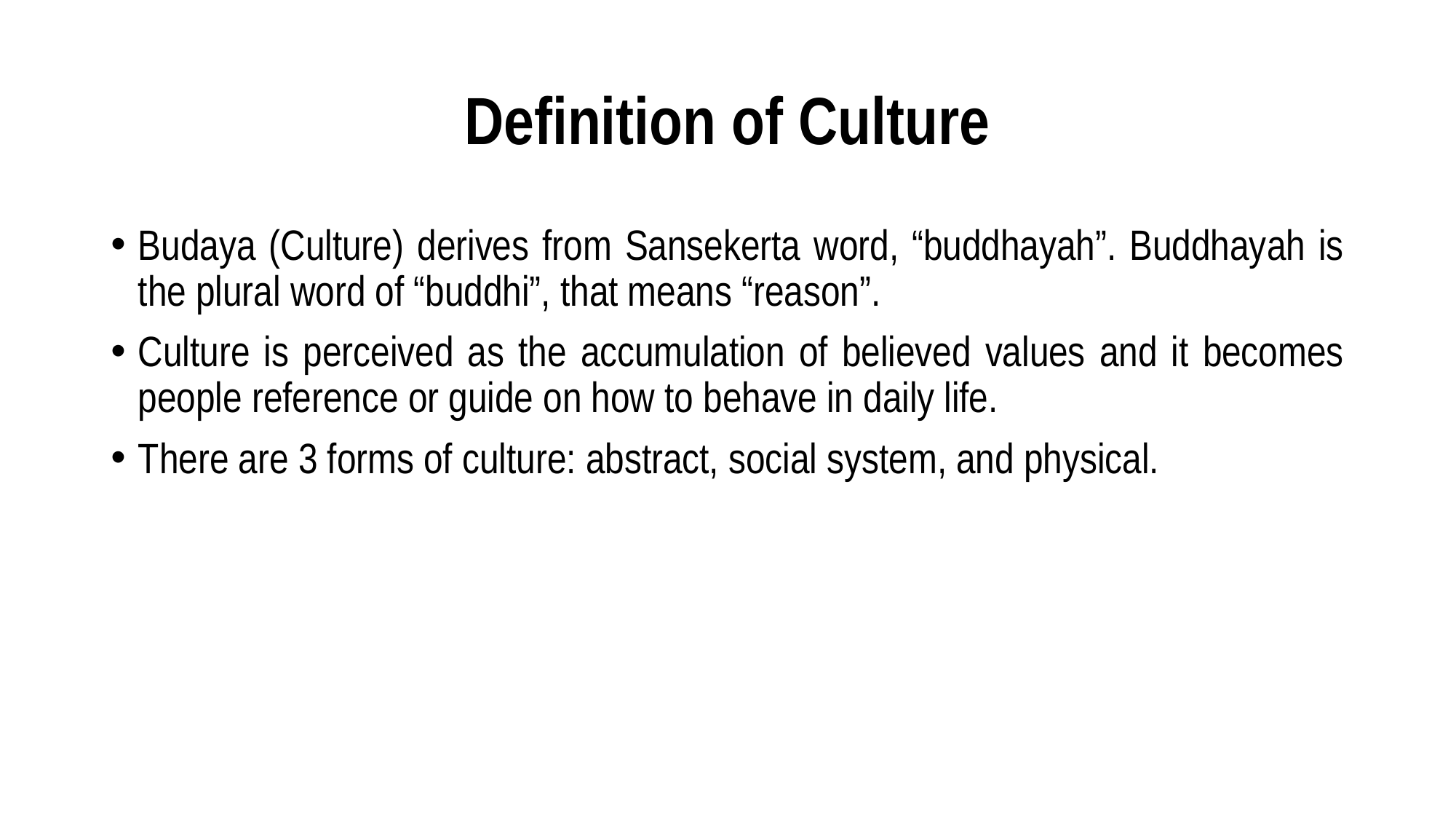

# Definition of Culture
Budaya (Culture) derives from Sansekerta word, “buddhayah”. Buddhayah is the plural word of “buddhi”, that means “reason”.
Culture is perceived as the accumulation of believed values and it becomes people reference or guide on how to behave in daily life.
There are 3 forms of culture: abstract, social system, and physical.